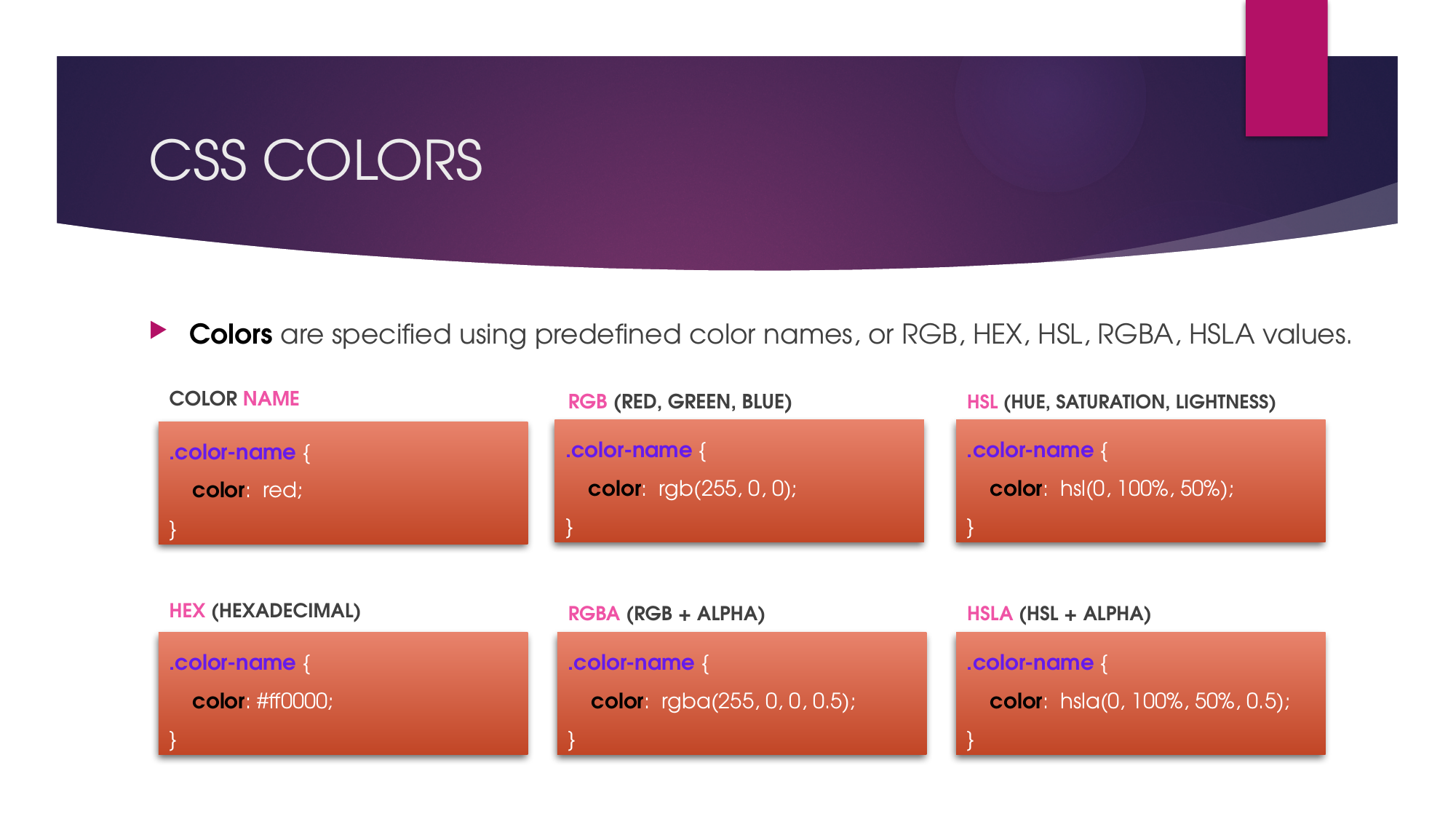

# CSS COLORS
Colors are specified using predefined color names, or RGB, HEX, HSL, RGBA, HSLA values.
COLOR NAME
RGB (RED, GREEN, BLUE)
HSL (HUE, SATURATION, LIGHTNESS)
.color-name {
    color:  rgb(255, 0, 0);
}
.color-name {
    color:  hsl(0, 100%, 50%);
}
.color-name {
    color:  red;
}
HEX (HEXADECIMAL)
RGBA (RGB + ALPHA)
HSLA (HSL + ALPHA)
.color-name {
    color:  rgba(255, 0, 0, 0.5);
}
.color-name {
    color:  hsla(0, 100%, 50%, 0.5);
}
.color-name {
    color: #ff0000;
}